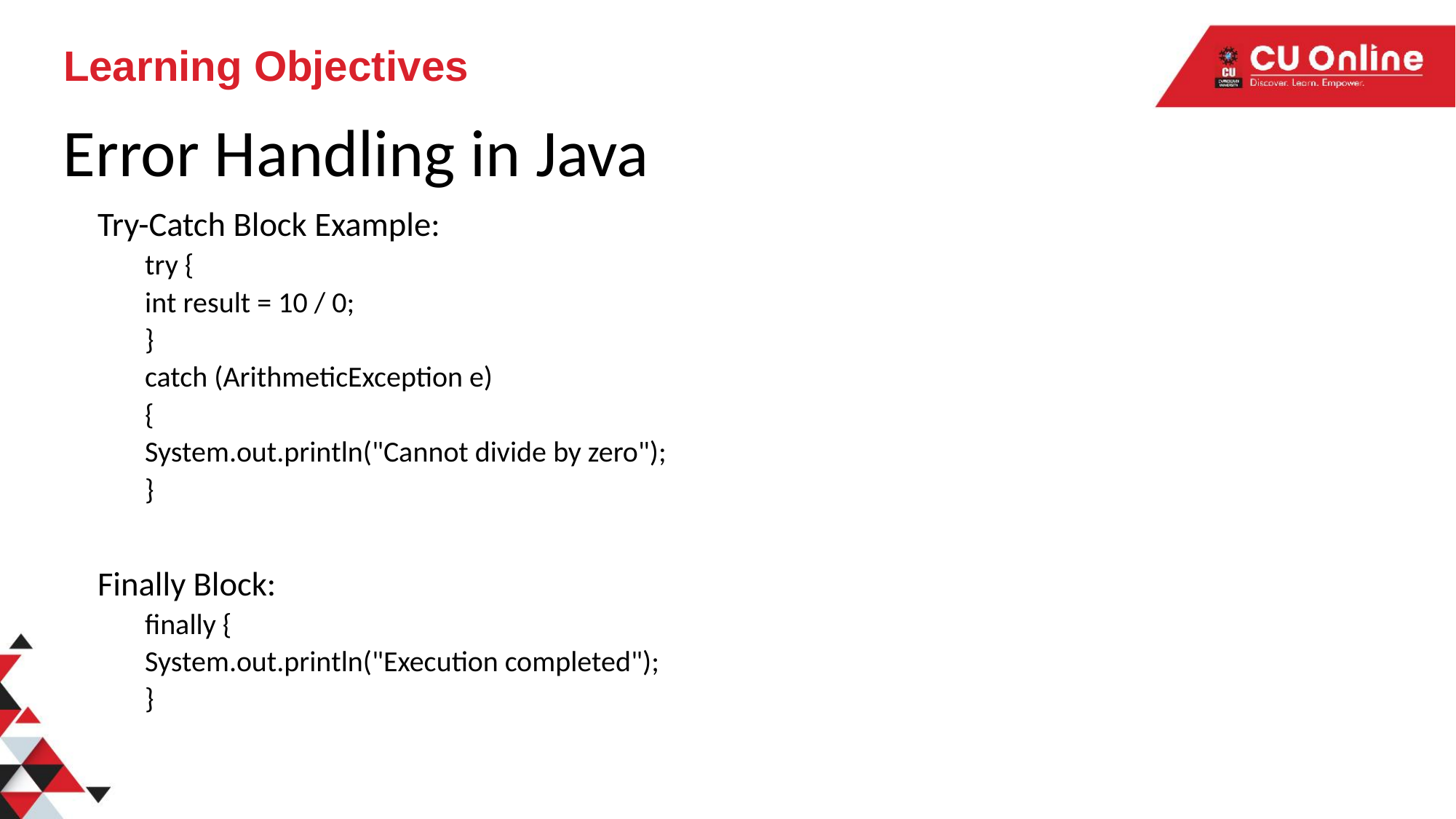

# Learning Objectives
Error Handling in Java
Try-Catch Block Example:
try {
	int result = 10 / 0;
}
catch (ArithmeticException e)
{
	System.out.println("Cannot divide by zero");
}

Finally Block:
finally {
	System.out.println("Execution completed");
}